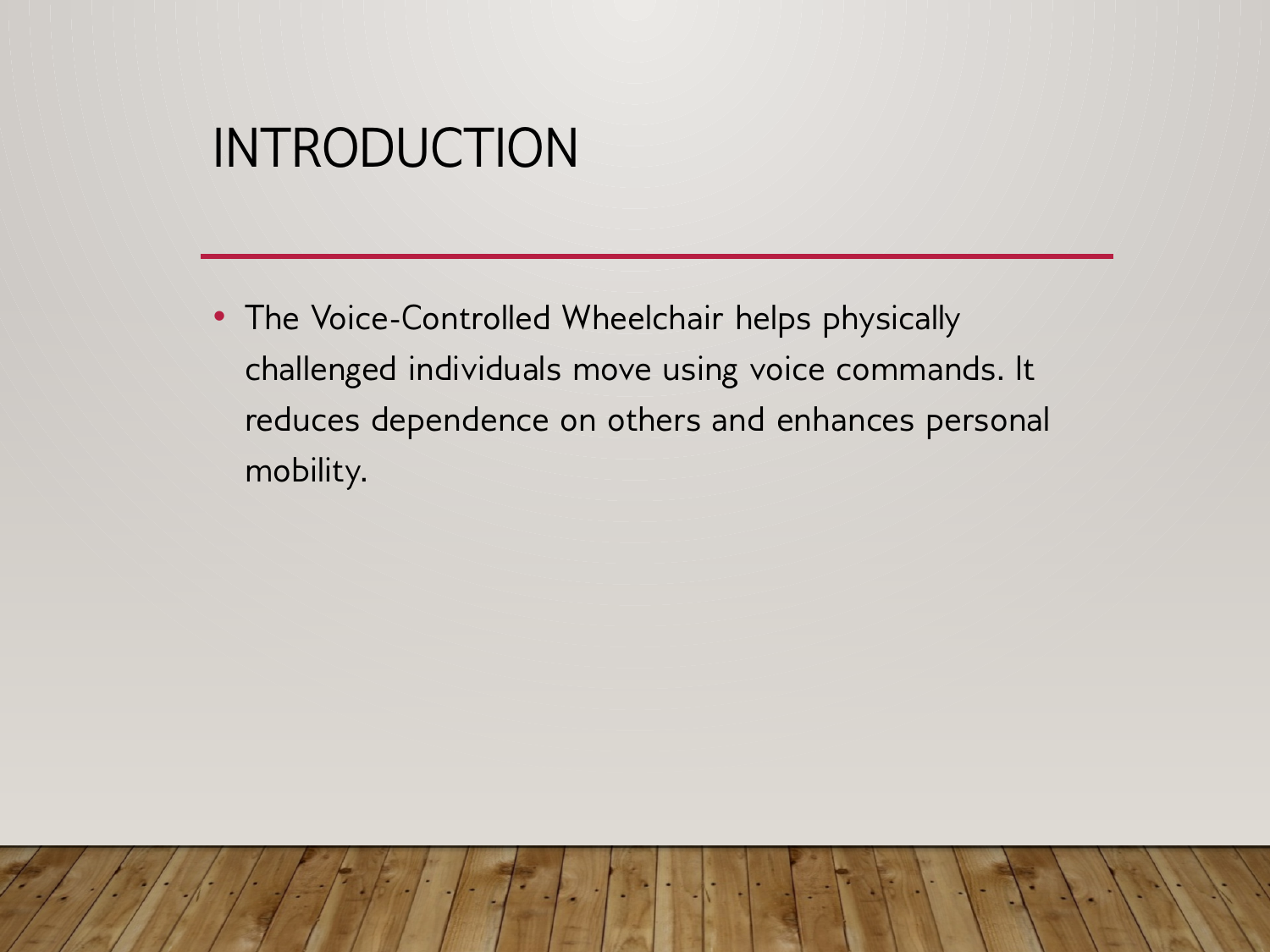

# Introduction
The Voice-Controlled Wheelchair helps physically challenged individuals move using voice commands. It reduces dependence on others and enhances personal mobility.